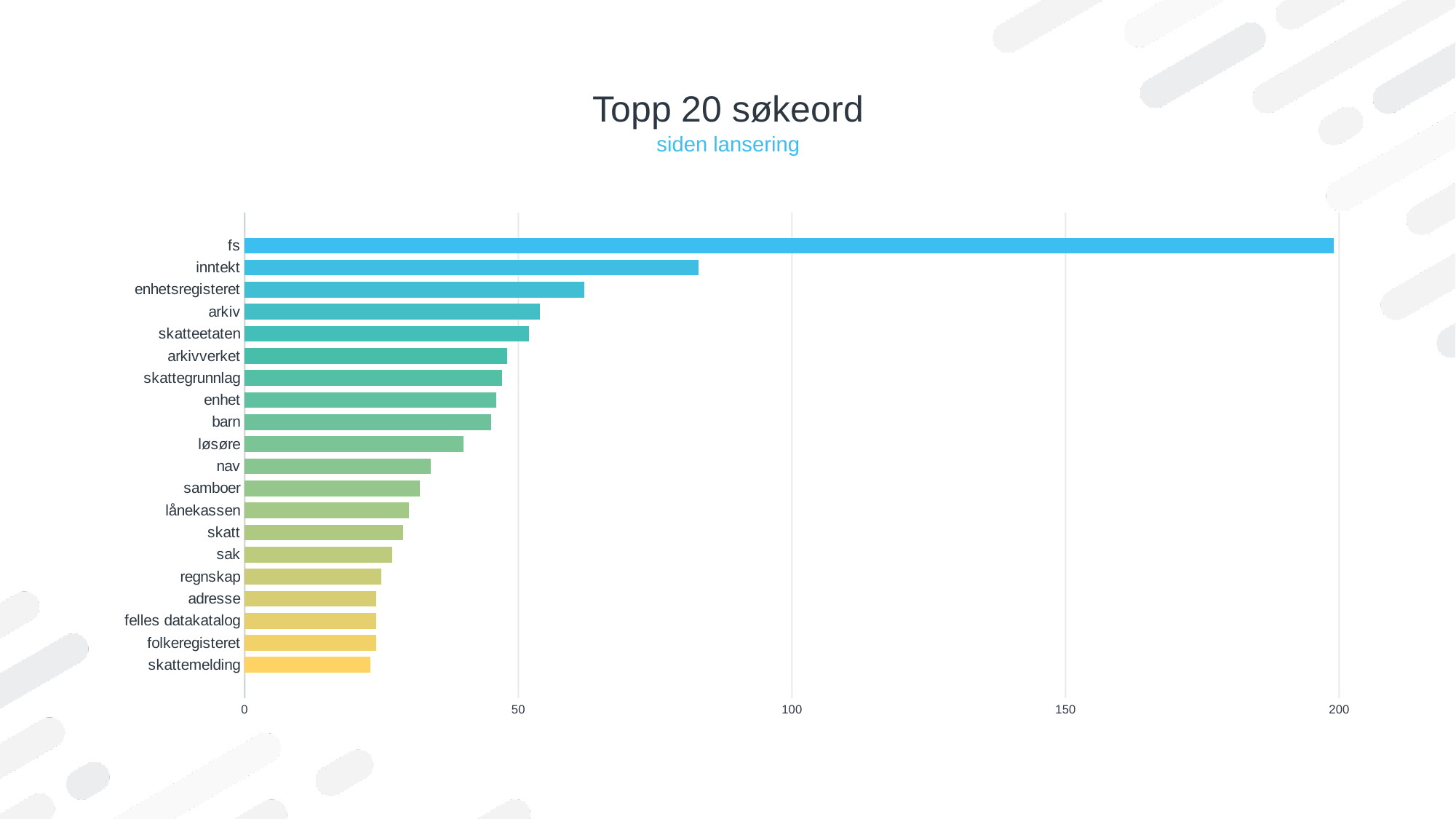

# Topp 20 søkeord
siden lansering

### Chart

| Category | Series 1 |
|---|---|
|  | None |
| skattemelding | 23.0 |
| folkeregisteret | 24.0 |
| felles datakatalog | 24.0 |
| adresse | 24.0 |
| regnskap | 25.0 |
| sak | 27.0 |
| skatt | 29.0 |
| lånekassen | 30.0 |
| samboer | 32.0 |
| nav | 34.0 |
| løsøre | 40.0 |
| barn | 45.0 |
| enhet | 46.0 |
| skattegrunnlag | 47.0 |
| arkivverket | 48.0 |
| skatteetaten | 52.0 |
| arkiv | 54.0 |
| enhetsregisteret | 62.0 |
| inntekt | 83.0 |
| fs | 199.0 |